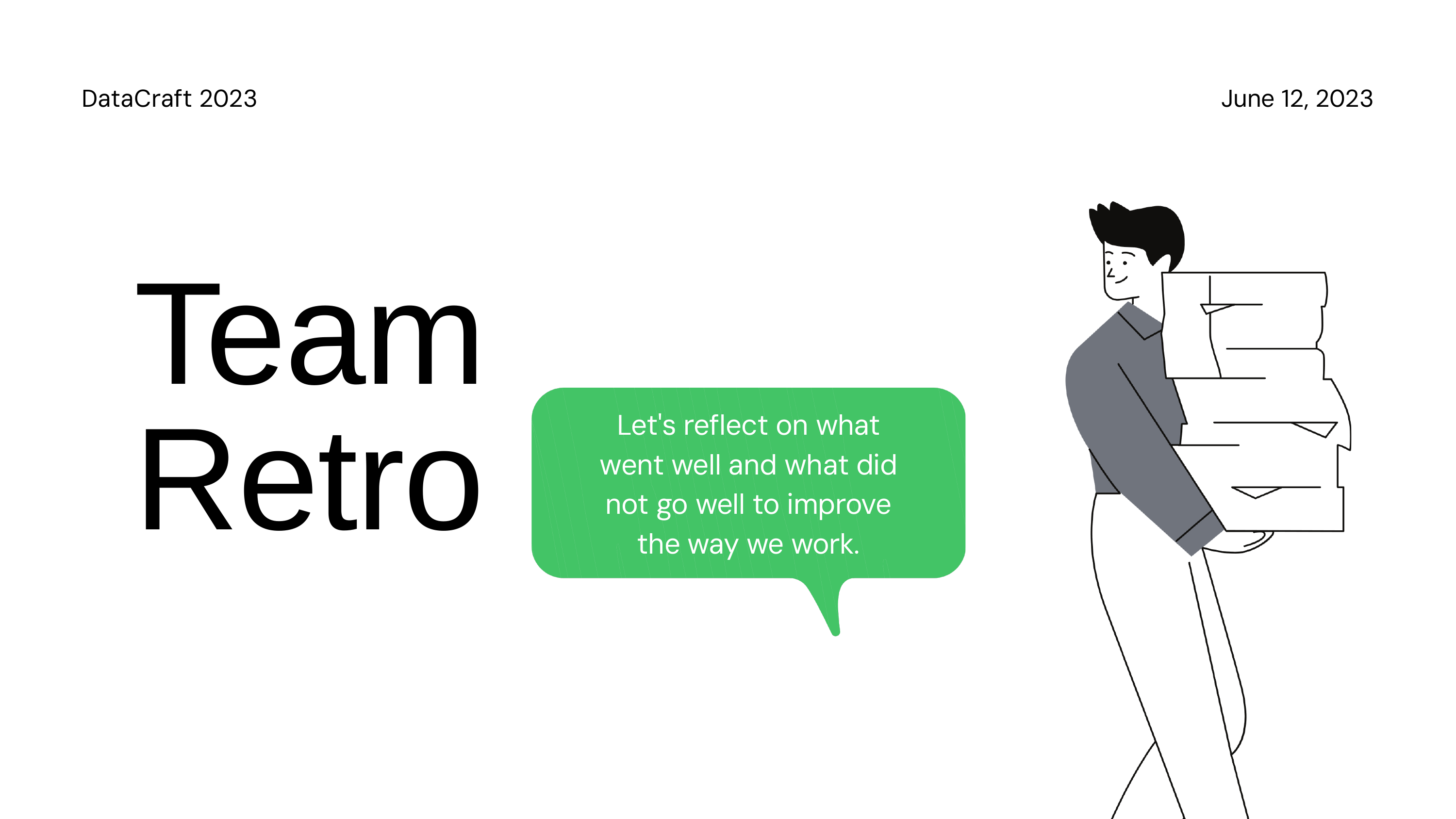

DataCraft 2023
June 12, 2023

Team
Retro

Let's reflect on what went well and what did not go well to improve the way we work.